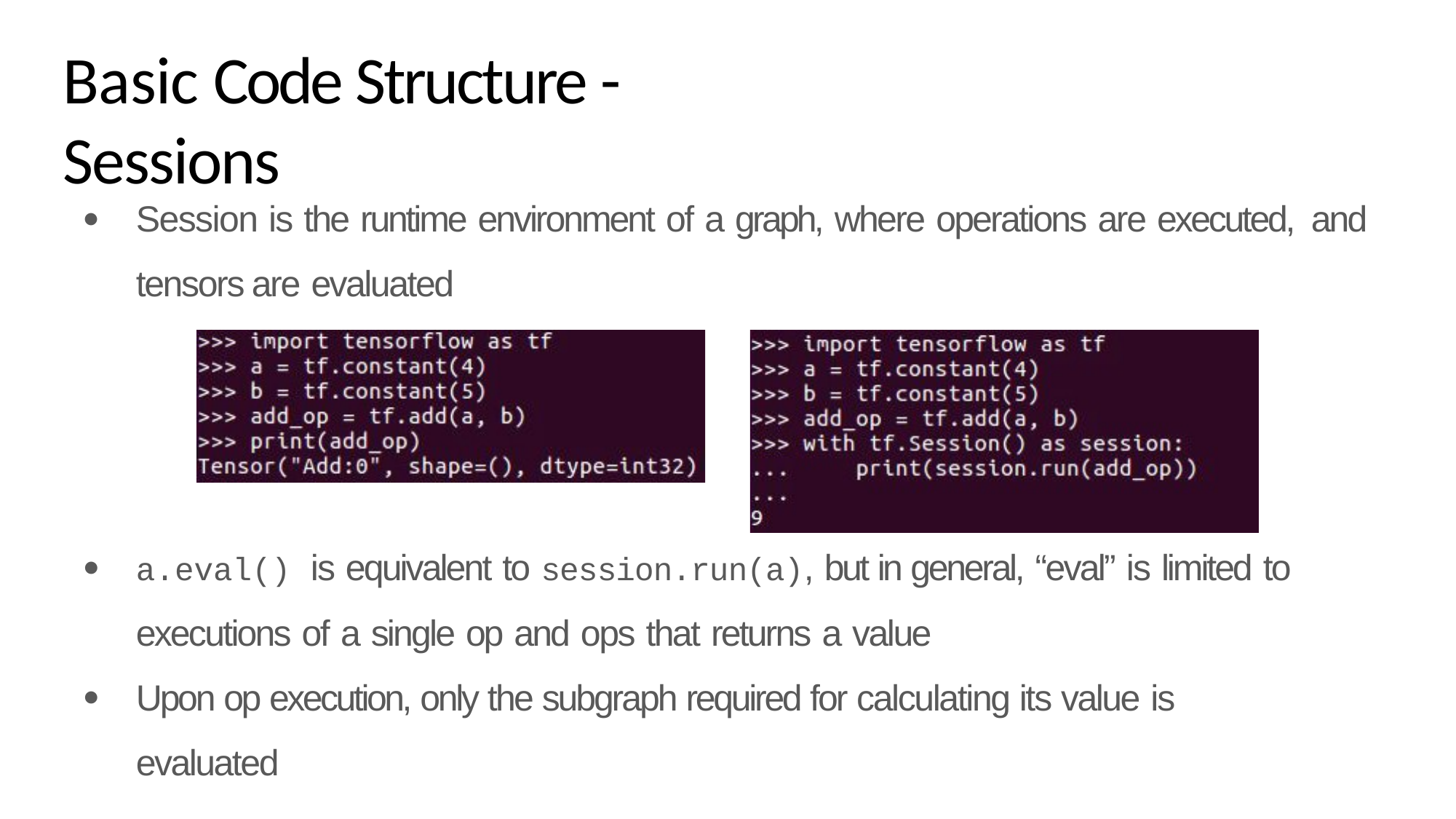

# Basic Code Structure - Sessions
Session is the runtime environment of a graph, where operations are executed,  and tensors are evaluated

a.eval() is equivalent to session.run(a), but in general, “eval” is limited to  executions of a single op and ops that returns a value
Upon op execution, only the subgraph required for calculating its value is  evaluated